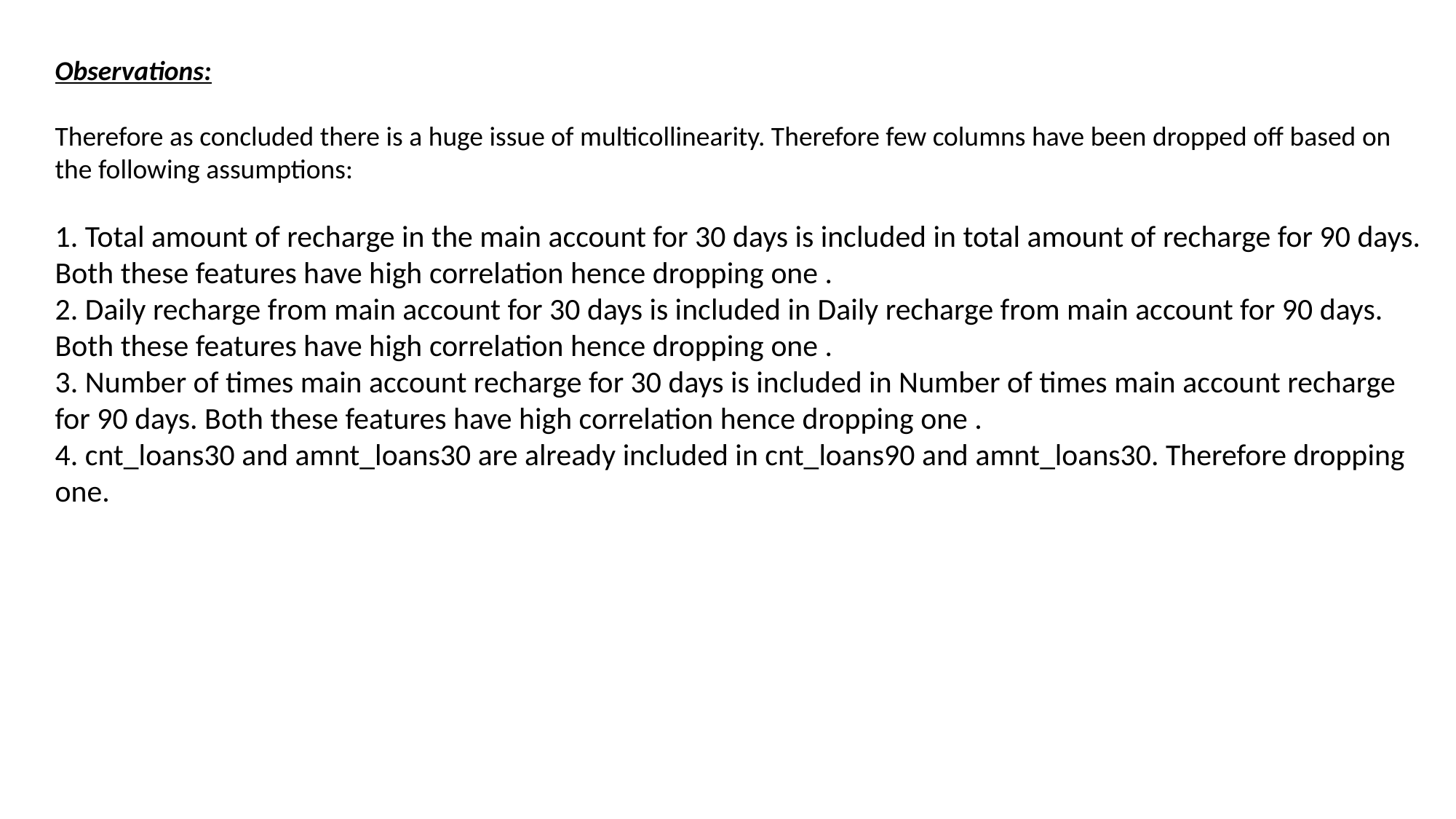

Observations:

Therefore as concluded there is a huge issue of multicollinearity. Therefore few columns have been dropped off based on the following assumptions:

1. Total amount of recharge in the main account for 30 days is included in total amount of recharge for 90 days. Both these features have high correlation hence dropping one .
2. Daily recharge from main account for 30 days is included in Daily recharge from main account for 90 days. Both these features have high correlation hence dropping one .
3. Number of times main account recharge for 30 days is included in Number of times main account recharge for 90 days. Both these features have high correlation hence dropping one .
4. cnt_loans30 and amnt_loans30 are already included in cnt_loans90 and amnt_loans30. Therefore dropping one.